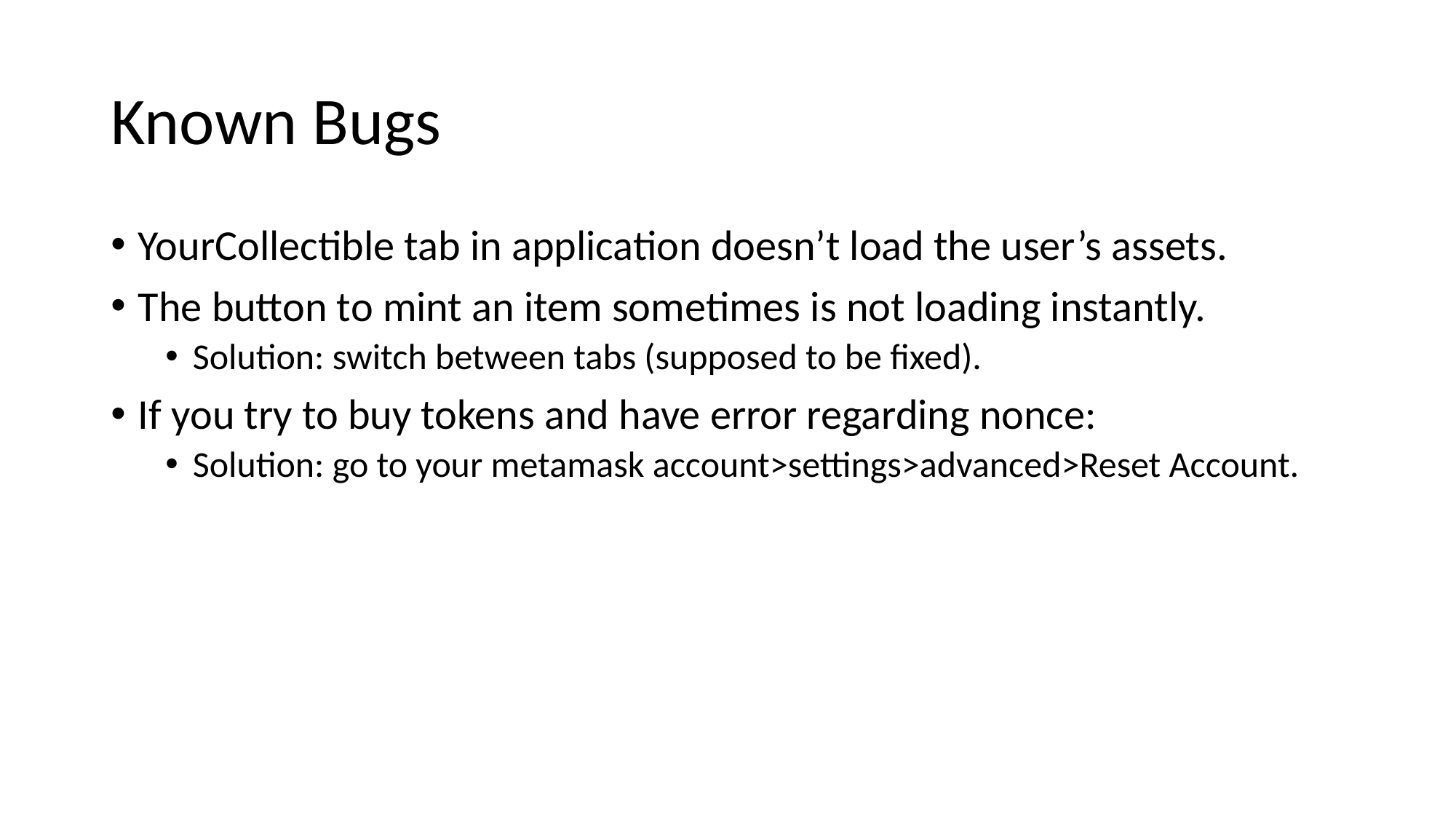

# Known Bugs
YourCollectible tab in application doesn’t load the user’s assets.
The button to mint an item sometimes is not loading instantly.
Solution: switch between tabs (supposed to be fixed).
If you try to buy tokens and have error regarding nonce:
Solution: go to your metamask account>settings>advanced>Reset Account.